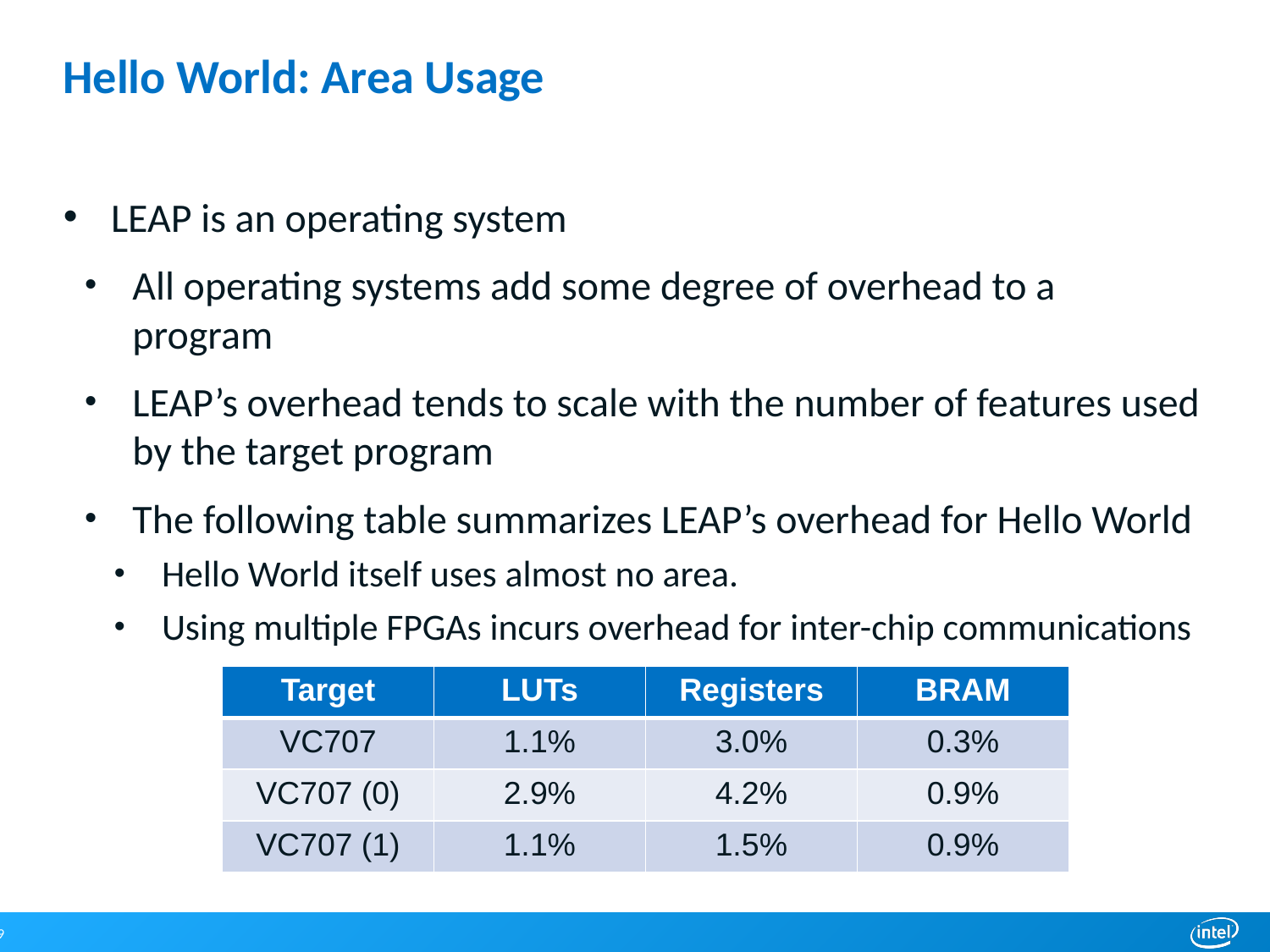

# Hello World: Area Usage
LEAP is an operating system
All operating systems add some degree of overhead to a program
LEAP’s overhead tends to scale with the number of features used by the target program
The following table summarizes LEAP’s overhead for Hello World
Hello World itself uses almost no area.
Using multiple FPGAs incurs overhead for inter-chip communications

| Target | LUTs | Registers | BRAM |
| --- | --- | --- | --- |
| VC707 | 1.1% | 3.0% | 0.3% |
| VC707 (0) | 2.9% | 4.2% | 0.9% |
| VC707 (1) | 1.1% | 1.5% | 0.9% |